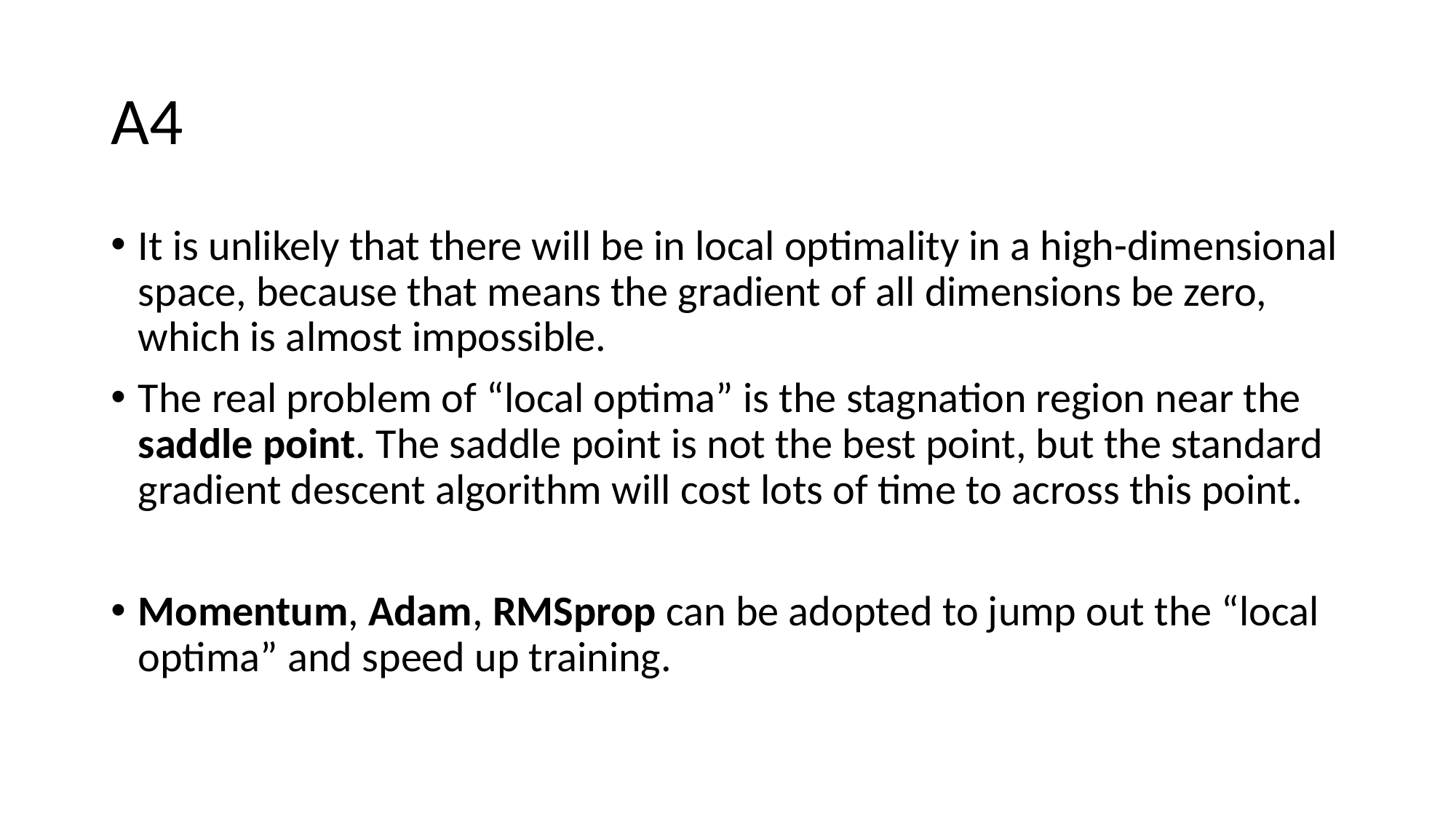

# A4
It is unlikely that there will be in local optimality in a high-dimensional space, because that means the gradient of all dimensions be zero, which is almost impossible.
The real problem of “local optima” is the stagnation region near the saddle point. The saddle point is not the best point, but the standard gradient descent algorithm will cost lots of time to across this point.

Momentum, Adam, RMSprop can be adopted to jump out the “local optima” and speed up training.